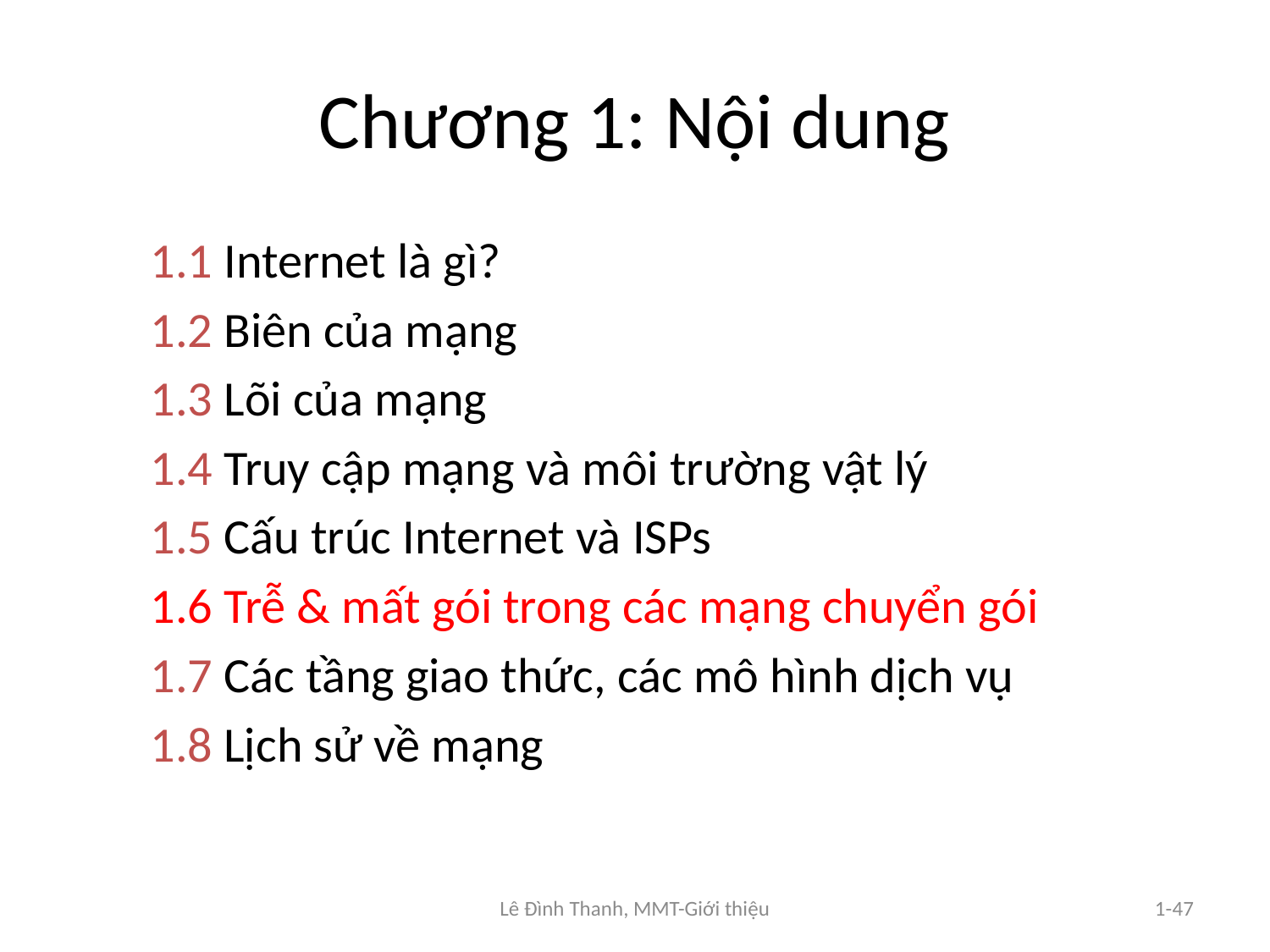

# Chương 1: Nội dung
1.1 Internet là gì?
1.2 Biên của mạng
1.3 Lõi của mạng
1.4 Truy cập mạng và môi trường vật lý
1.5 Cấu trúc Internet và ISPs
1.6 Trễ & mất gói trong các mạng chuyển gói
1.7 Các tầng giao thức, các mô hình dịch vụ
1.8 Lịch sử về mạng

Lê Đình Thanh, MMT-Giới thiệu
1-47